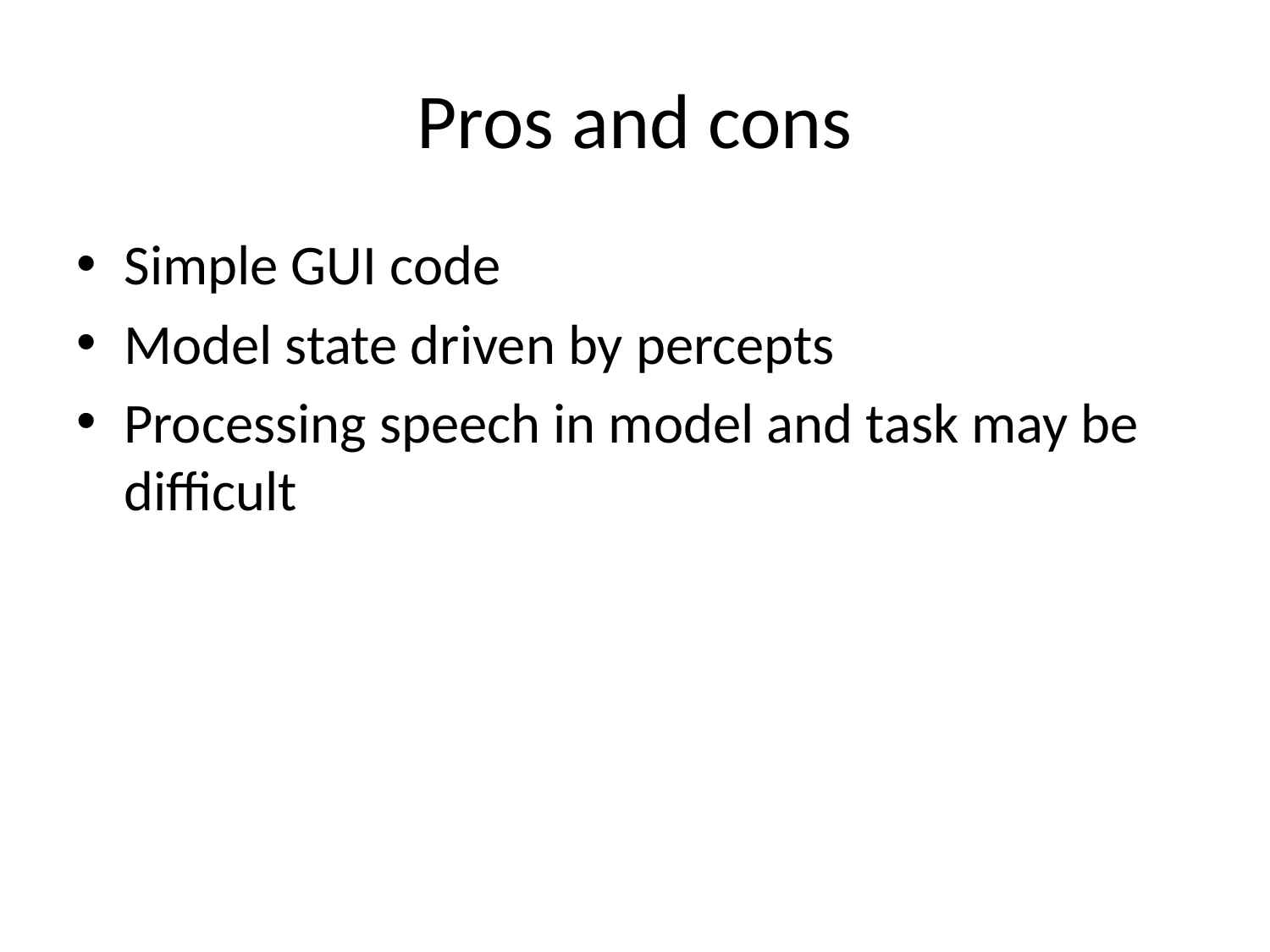

# Pros and cons
Simple GUI code
Model state driven by percepts
Processing speech in model and task may be difficult